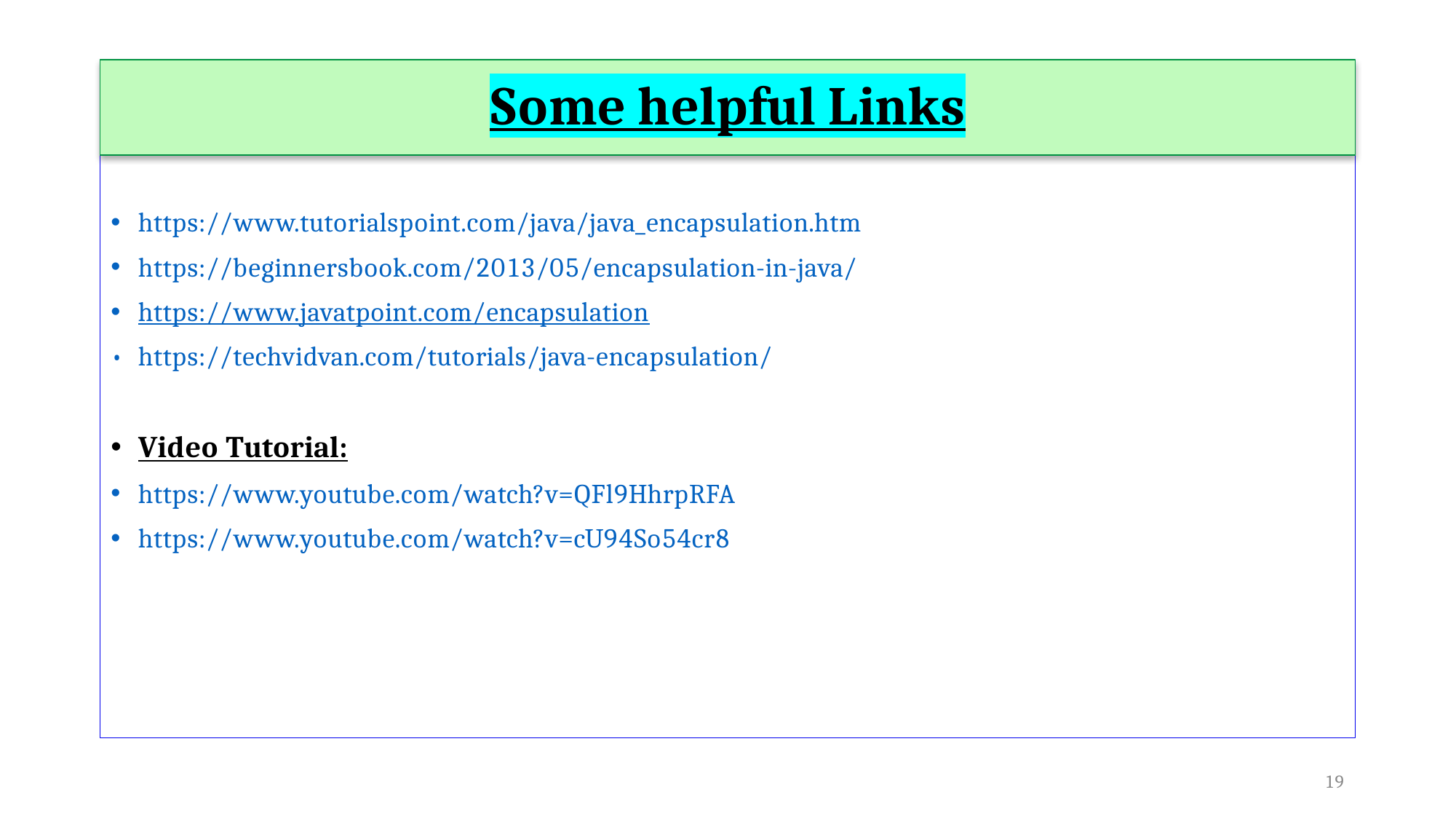

Some helpful Links

https://www.tutorialspoint.com/java/java_encapsulation.htm
https://beginnersbook.com/2013/05/encapsulation-in-java/
https://www.javatpoint.com/encapsulation
https://techvidvan.com/tutorials/java-encapsulation/

Video Tutorial:
https://www.youtube.com/watch?v=QFl9HhrpRFA
https://www.youtube.com/watch?v=cU94So54cr8

19